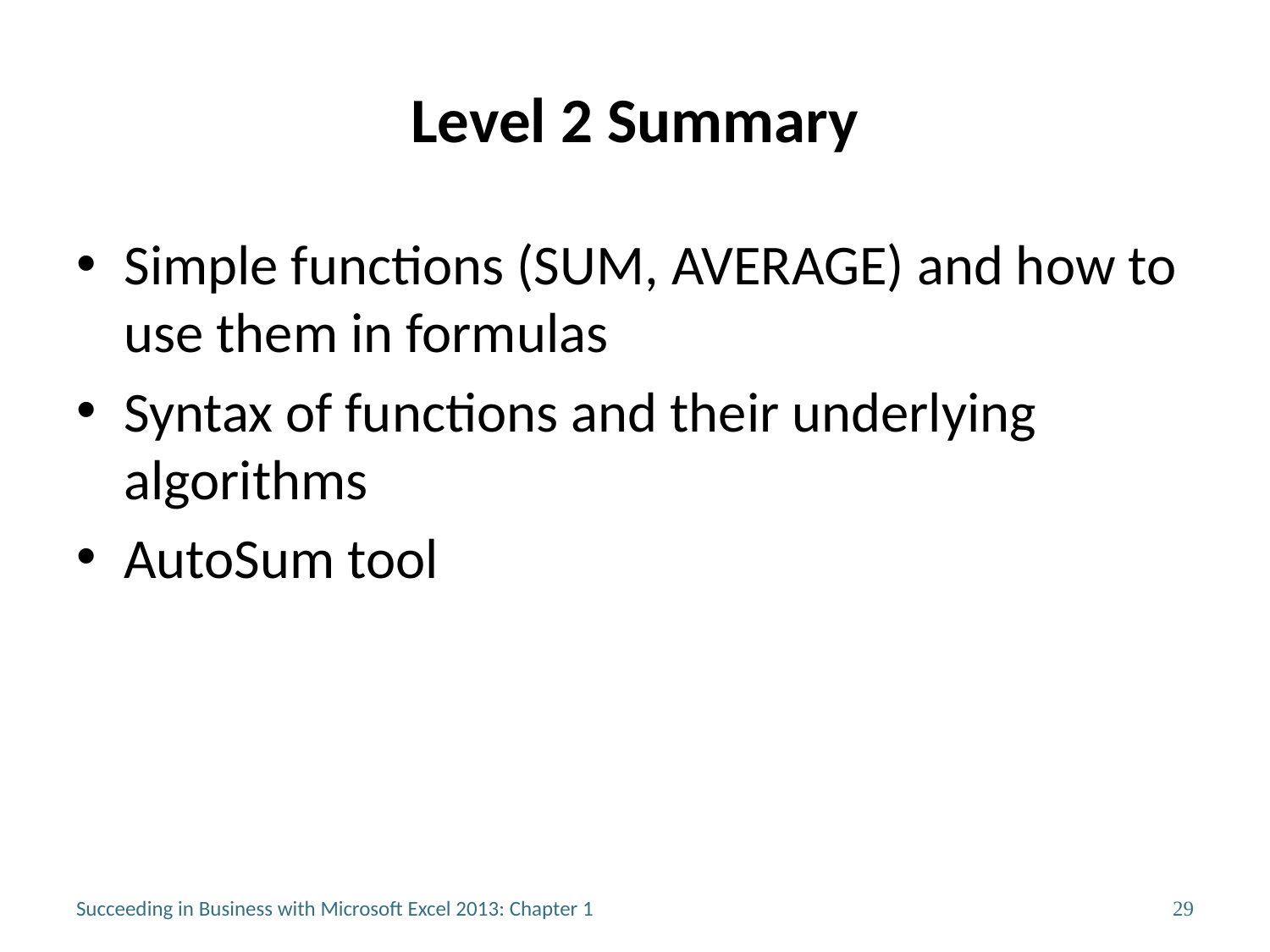

# Level 2 Summary
Simple functions (SUM, AVERAGE) and how to use them in formulas
Syntax of functions and their underlying algorithms
AutoSum tool
Succeeding in Business with Microsoft Excel 2013: Chapter 1
29